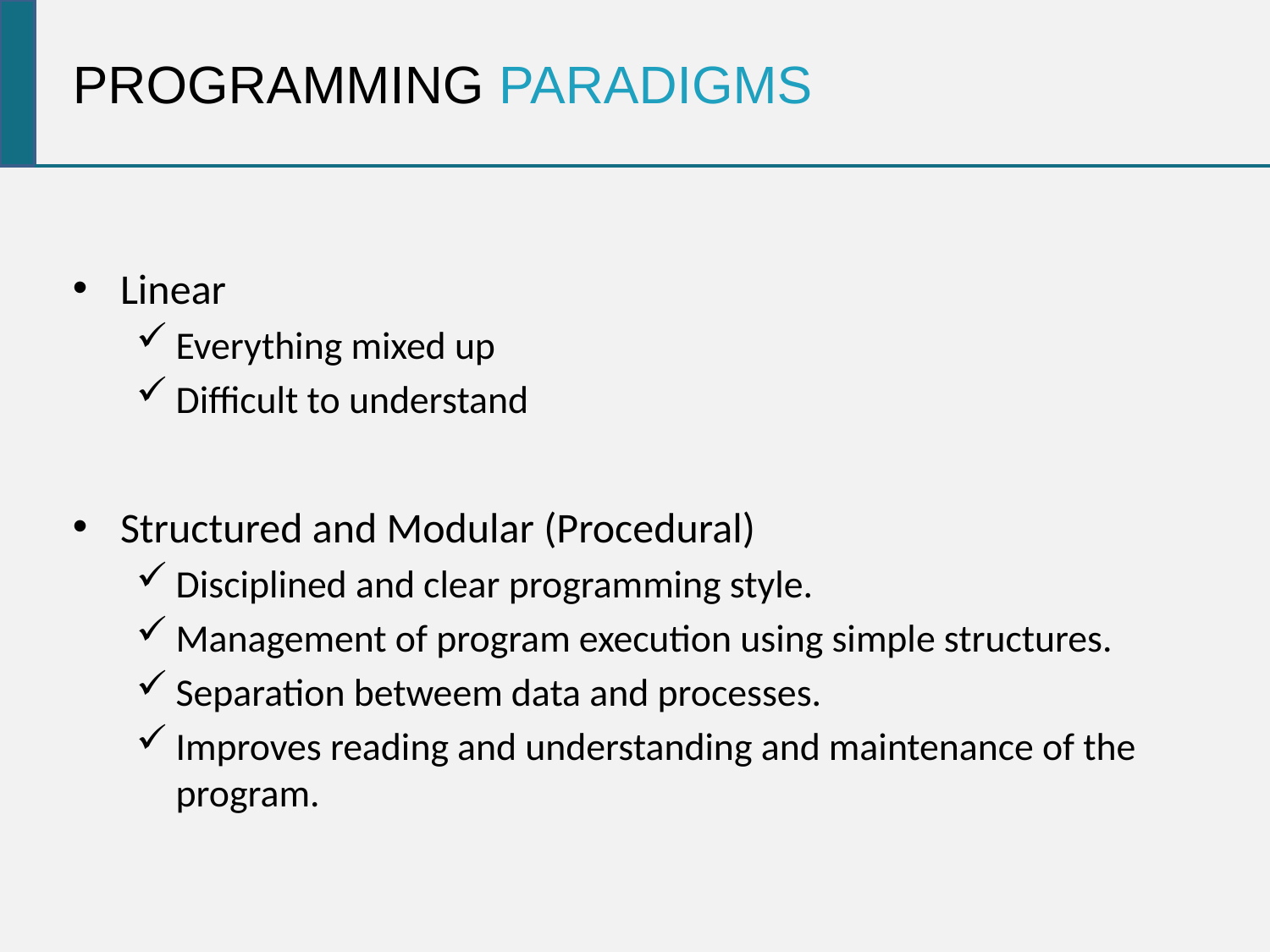

Programming paradigmS

Linear
Everything mixed up
Difficult to understand

Structured and Modular (Procedural)
Disciplined and clear programming style.
Management of program execution using simple structures.
Separation betweem data and processes.
Improves reading and understanding and maintenance of the program.